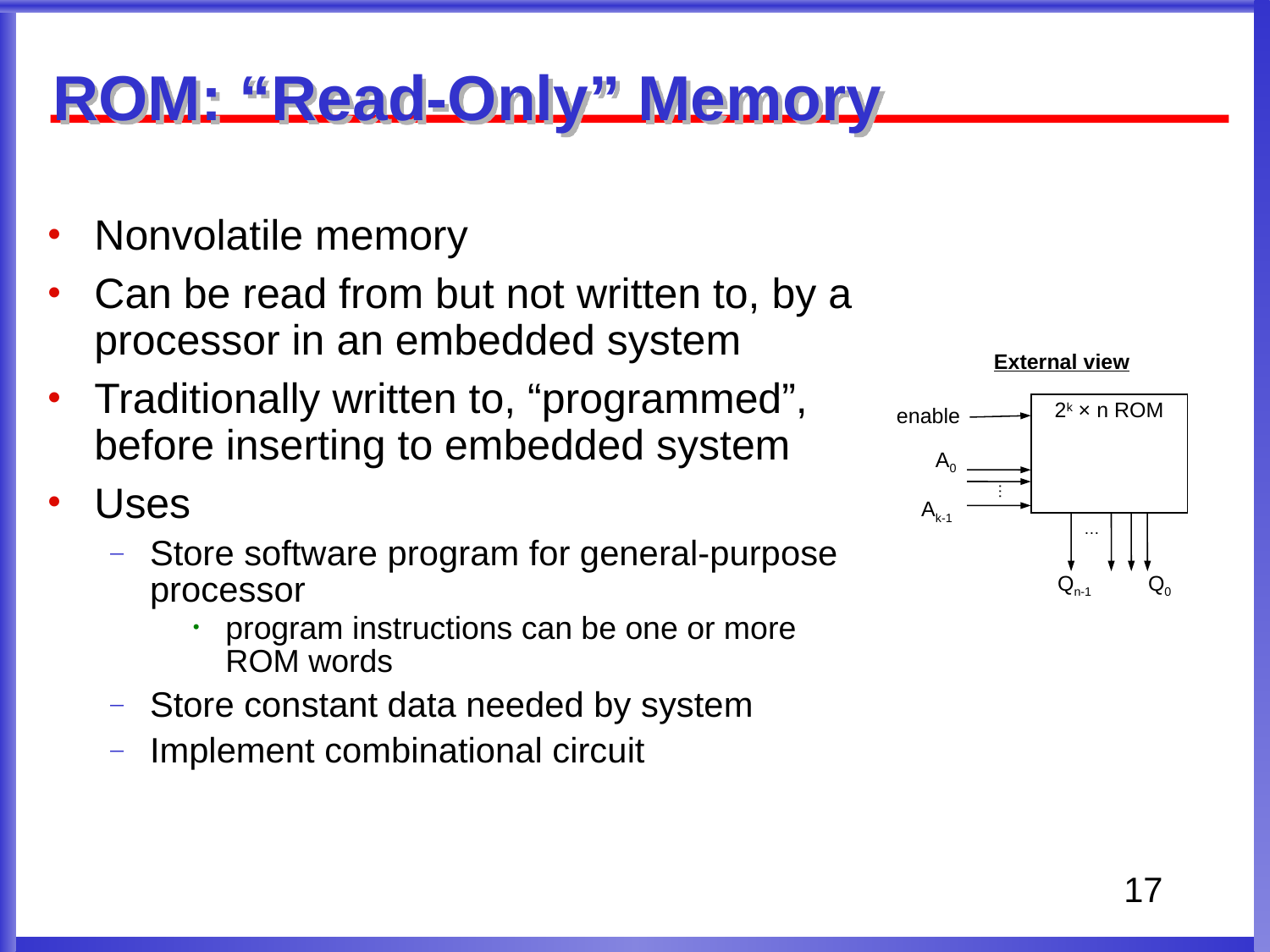

ROM: “Read-Only” Memory
Nonvolatile memory
Can be read from but not written to, by a processor in an embedded system
Traditionally written to, “programmed”,  before inserting to embedded system
Uses
Store software program for general-purpose processor
program instructions can be one or more ROM words
Store constant data needed by system
Implement combinational circuit
External view
2k × n ROM
enable

A0

…

Ak-1

…
Qn-1

Q0
17